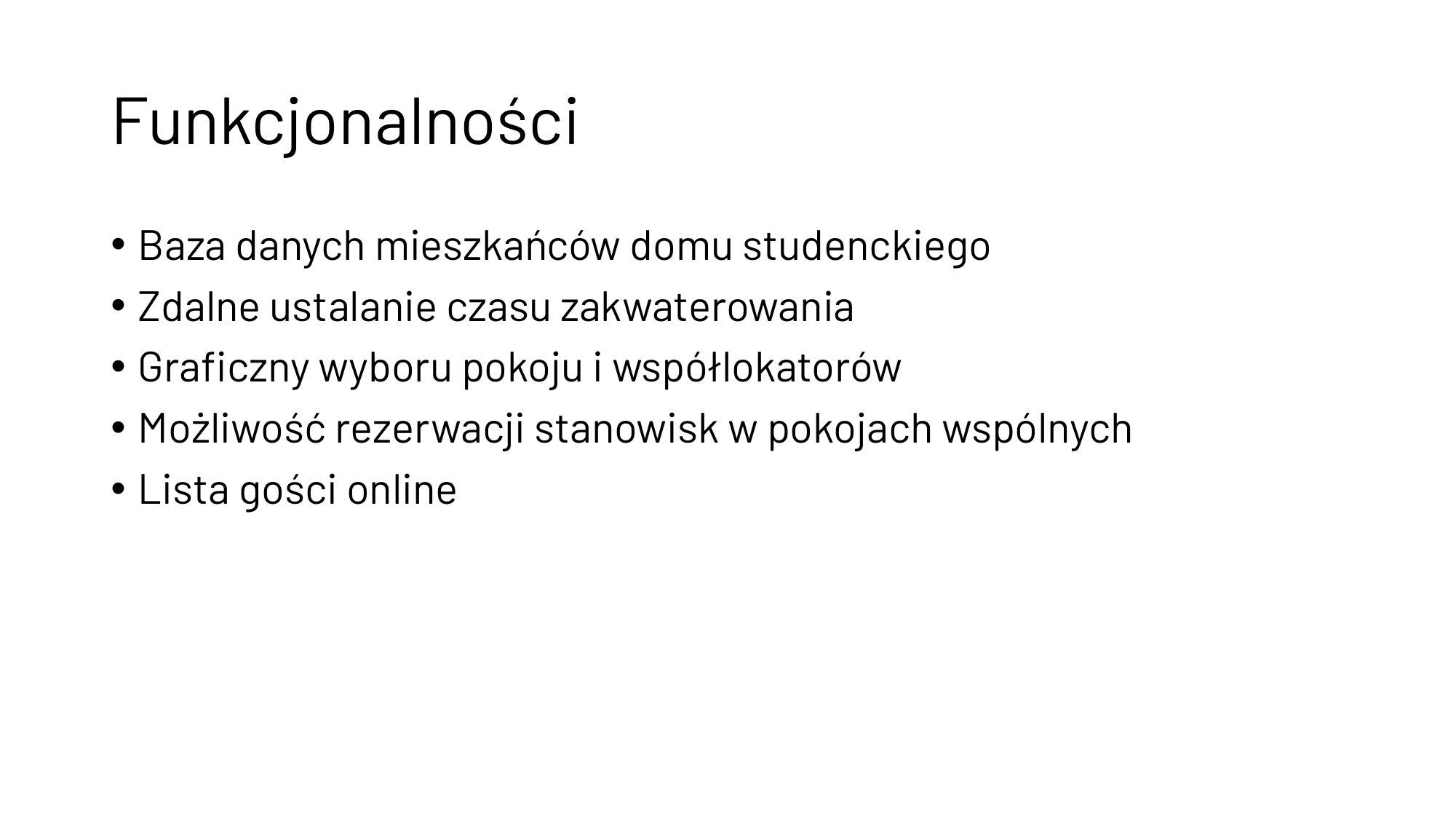

# Funkcjonalności
Baza danych mieszkańców domu studenckiego
Zdalne ustalanie czasu zakwaterowania
Graficzny wyboru pokoju i współlokatorów
Możliwość rezerwacji stanowisk w pokojach wspólnych
Lista gości online